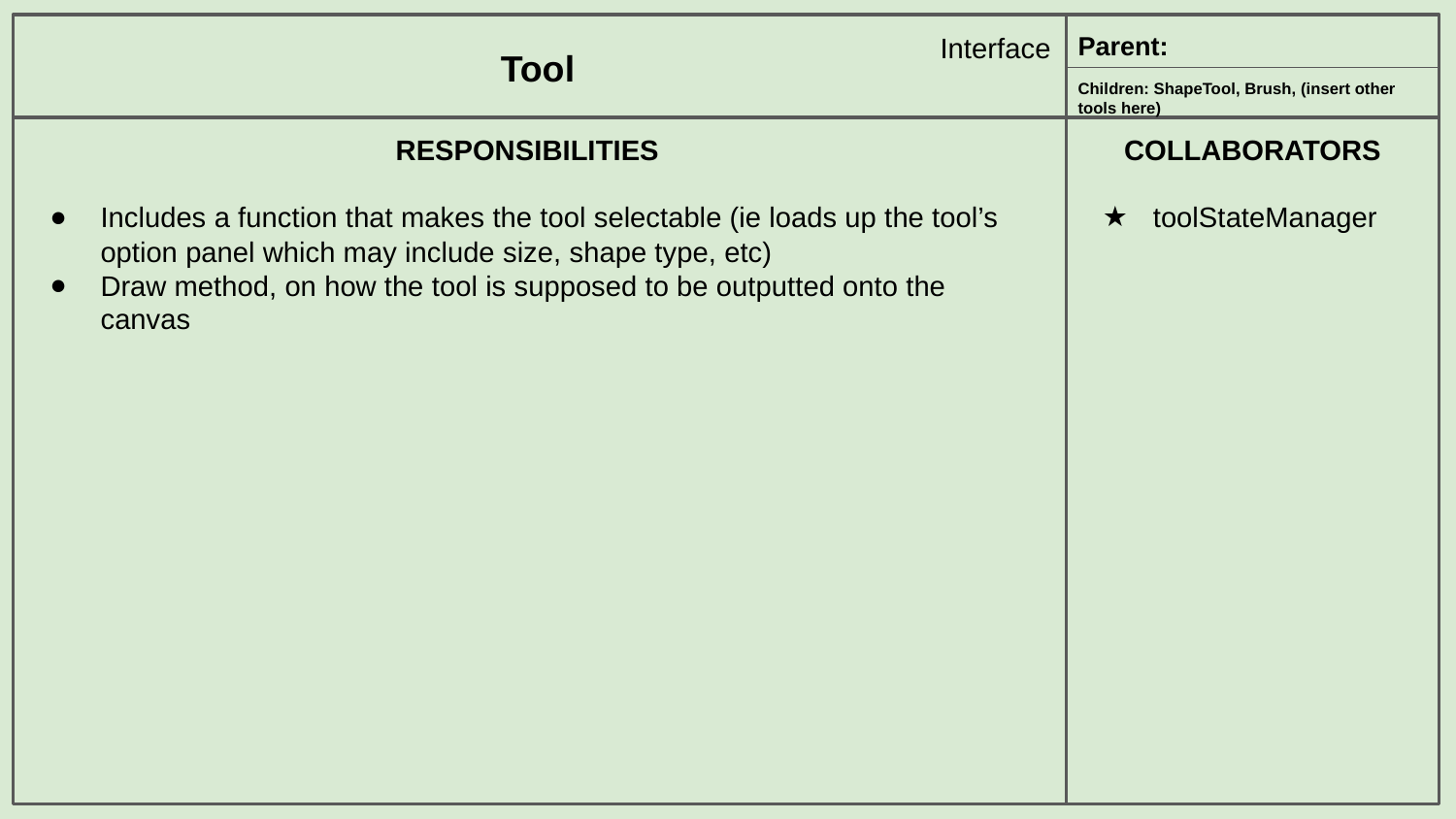

Interface
Parent:
Tool
Children: ShapeTool, Brush, (insert other tools here)
RESPONSIBILITIES

Includes a function that makes the tool selectable (ie loads up the tool’s option panel which may include size, shape type, etc)
Draw method, on how the tool is supposed to be outputted onto the canvas
COLLABORATORS

toolStateManager